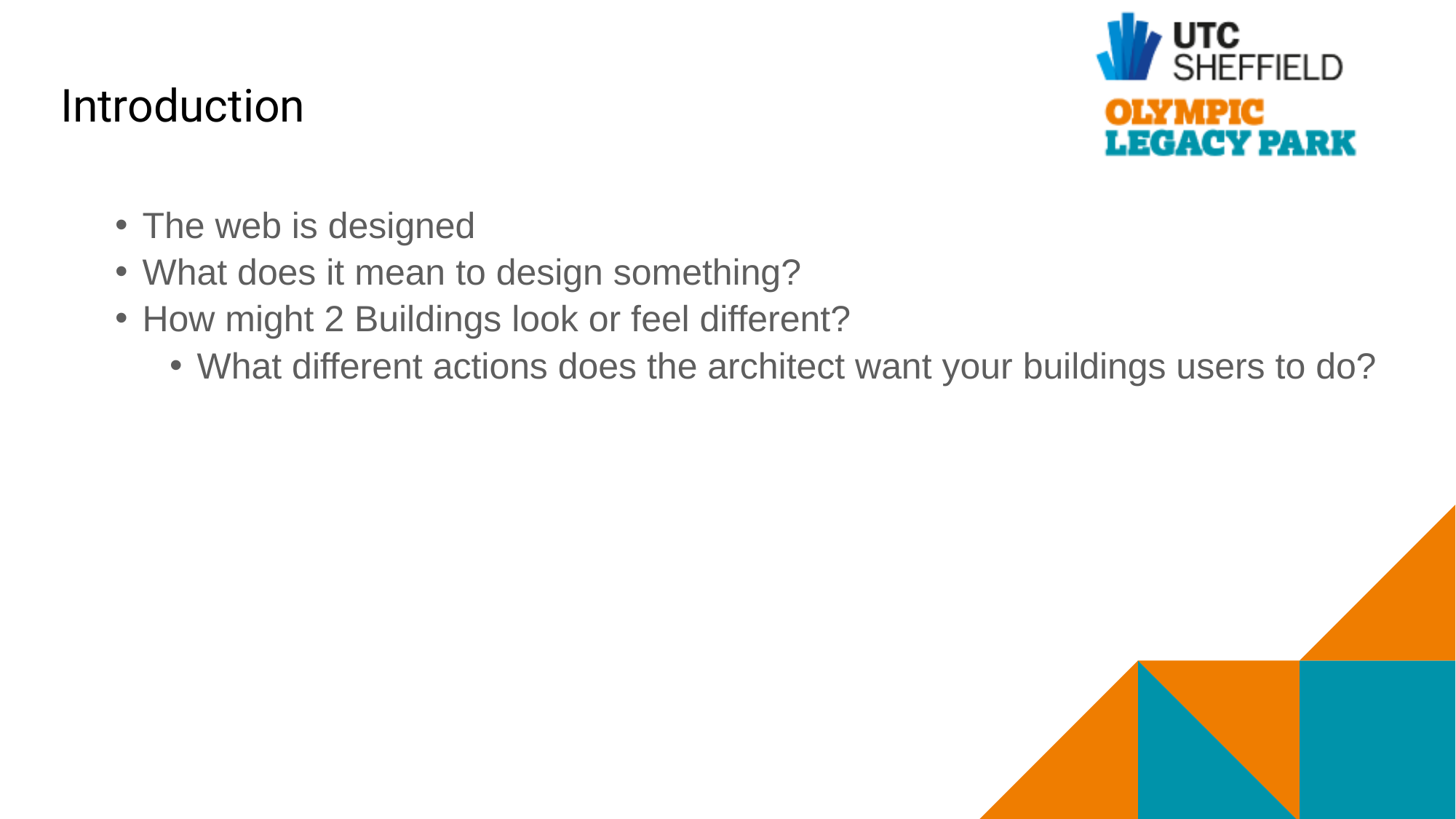

# Introduction
The web is designed
What does it mean to design something?
How might 2 Buildings look or feel different?
What different actions does the architect want your buildings users to do?